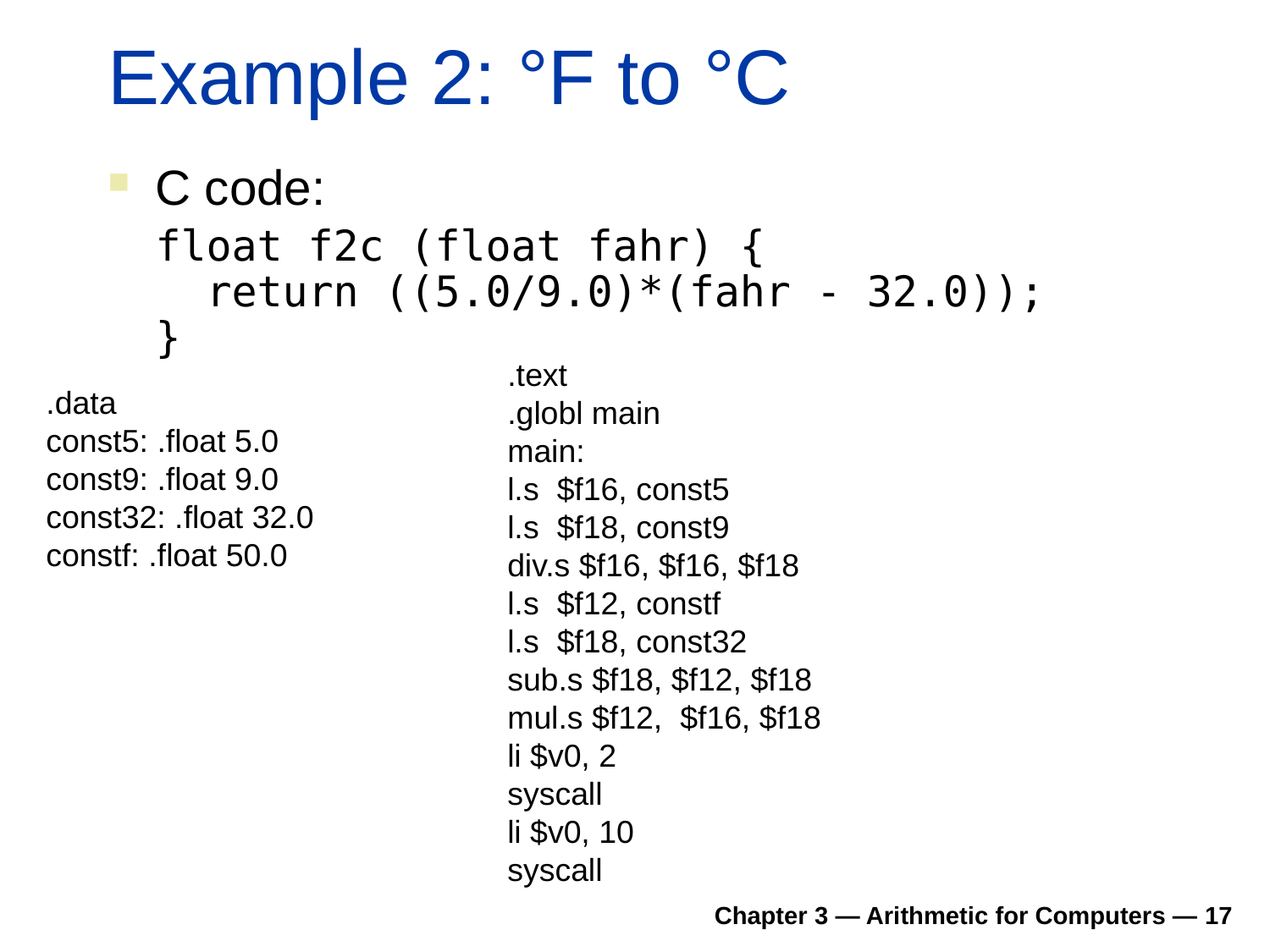

# Example 2: °F to °C
C code:
	float f2c (float fahr) {
  return ((5.0/9.0)*(fahr - 32.0));
}
.text
.globl main
main:
l.s  $f16, const5
l.s  $f18, const9
div.s $f16, $f16, $f18
l.s  $f12, constf
l.s  $f18, const32
sub.s $f18, $f12, $f18
mul.s $f12,  $f16, $f18
li $v0, 2
syscall
li $v0, 10
syscall
.data
const5: .float 5.0
const9: .float 9.0
const32: .float 32.0
constf: .float 50.0
Chapter 3 — Arithmetic for Computers — 17